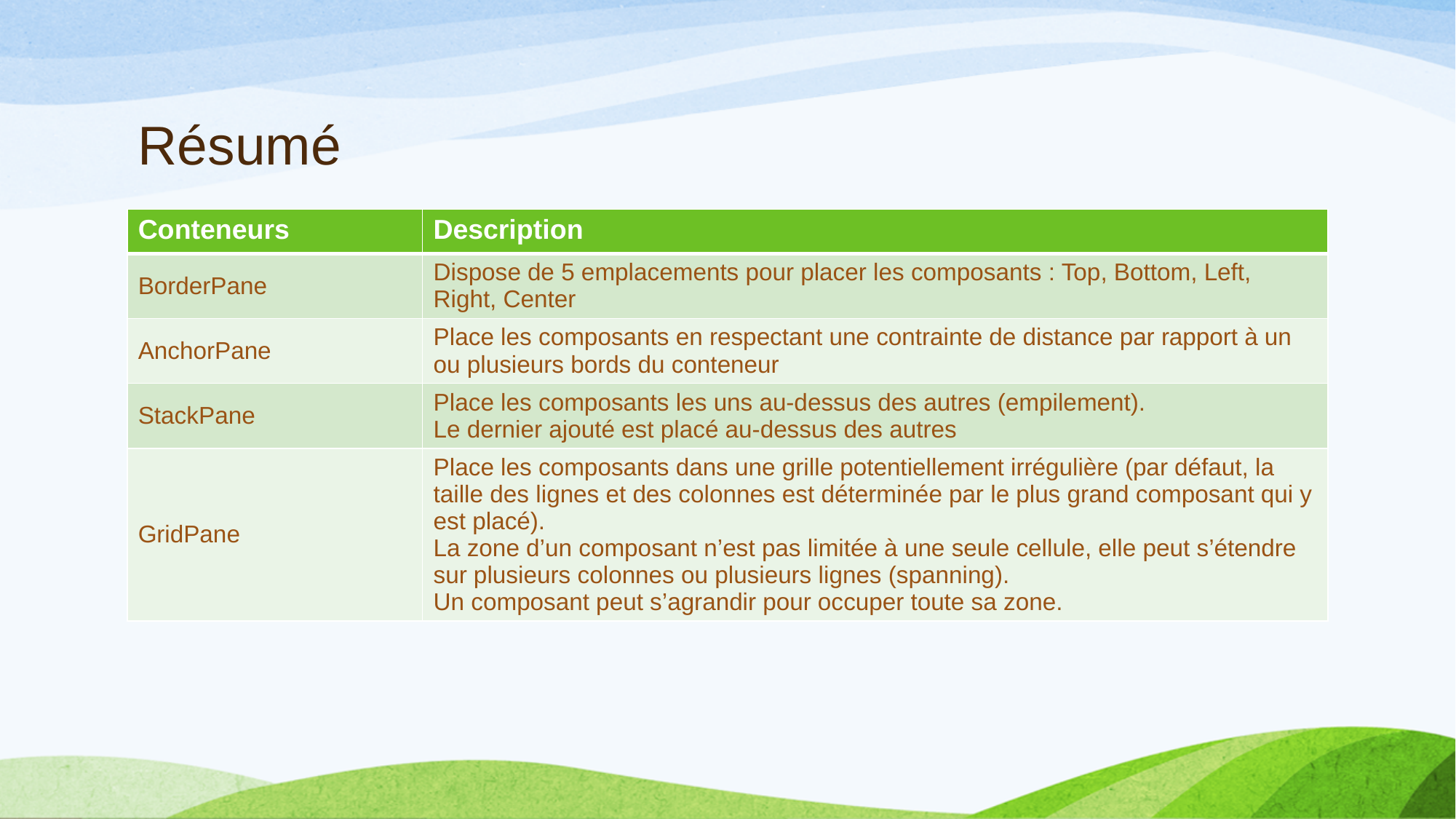

# Résumé
| Conteneurs | Description |
| --- | --- |
| BorderPane | Dispose de 5 emplacements pour placer les composants : Top, Bottom, Left, Right, Center |
| AnchorPane | Place les composants en respectant une contrainte de distance par rapport à un ou plusieurs bords du conteneur |
| StackPane | Place les composants les uns au-dessus des autres (empilement). Le dernier ajouté est placé au-dessus des autres |
| GridPane | Place les composants dans une grille potentiellement irrégulière (par défaut, la taille des lignes et des colonnes est déterminée par le plus grand composant qui y est placé). La zone d’un composant n’est pas limitée à une seule cellule, elle peut s’étendre sur plusieurs colonnes ou plusieurs lignes (spanning). Un composant peut s’agrandir pour occuper toute sa zone. |